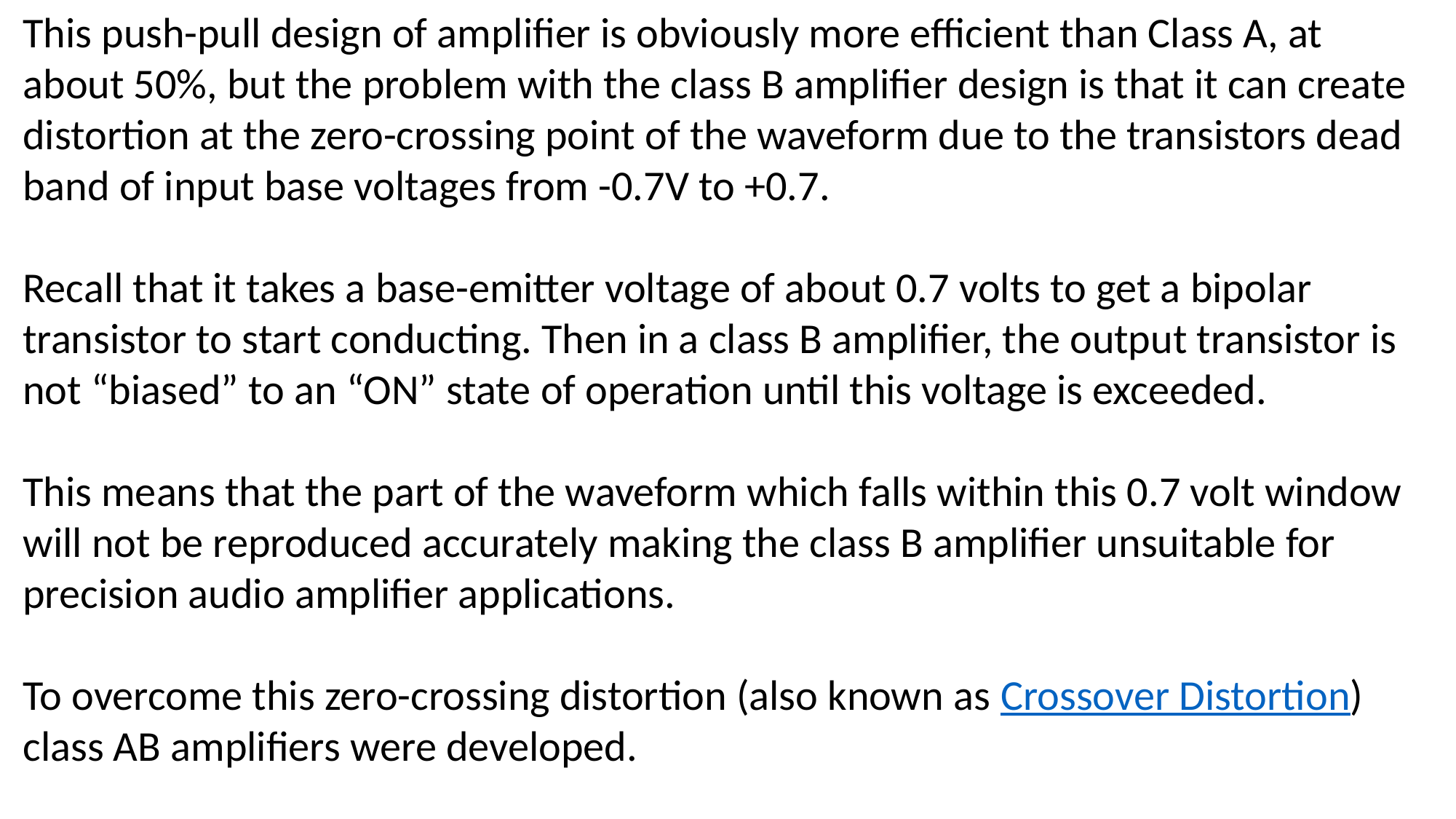

This push-pull design of amplifier is obviously more efficient than Class A, at about 50%, but the problem with the class B amplifier design is that it can create distortion at the zero-crossing point of the waveform due to the transistors dead band of input base voltages from -0.7V to +0.7.

Recall that it takes a base-emitter voltage of about 0.7 volts to get a bipolar transistor to start conducting. Then in a class B amplifier, the output transistor is not “biased” to an “ON” state of operation until this voltage is exceeded.

This means that the part of the waveform which falls within this 0.7 volt window will not be reproduced accurately making the class B amplifier unsuitable for precision audio amplifier applications.

To overcome this zero-crossing distortion (also known as Crossover Distortion) class AB amplifiers were developed.